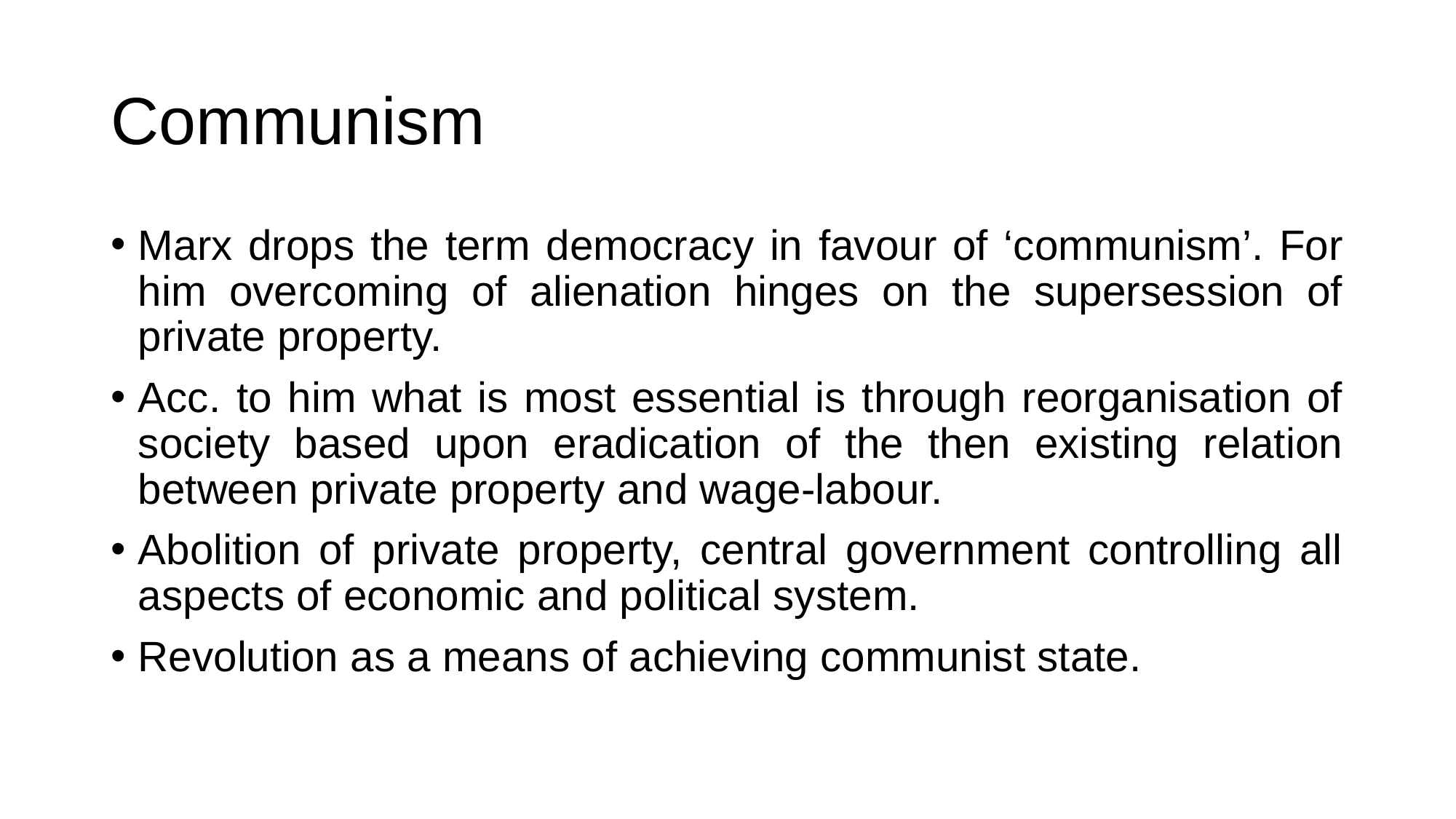

# Communism
Marx drops the term democracy in favour of ‘communism’. For him overcoming of alienation hinges on the supersession of private property.
Acc. to him what is most essential is through reorganisation of society based upon eradication of the then existing relation between private property and wage-labour.
Abolition of private property, central government controlling all aspects of economic and political system.
Revolution as a means of achieving communist state.